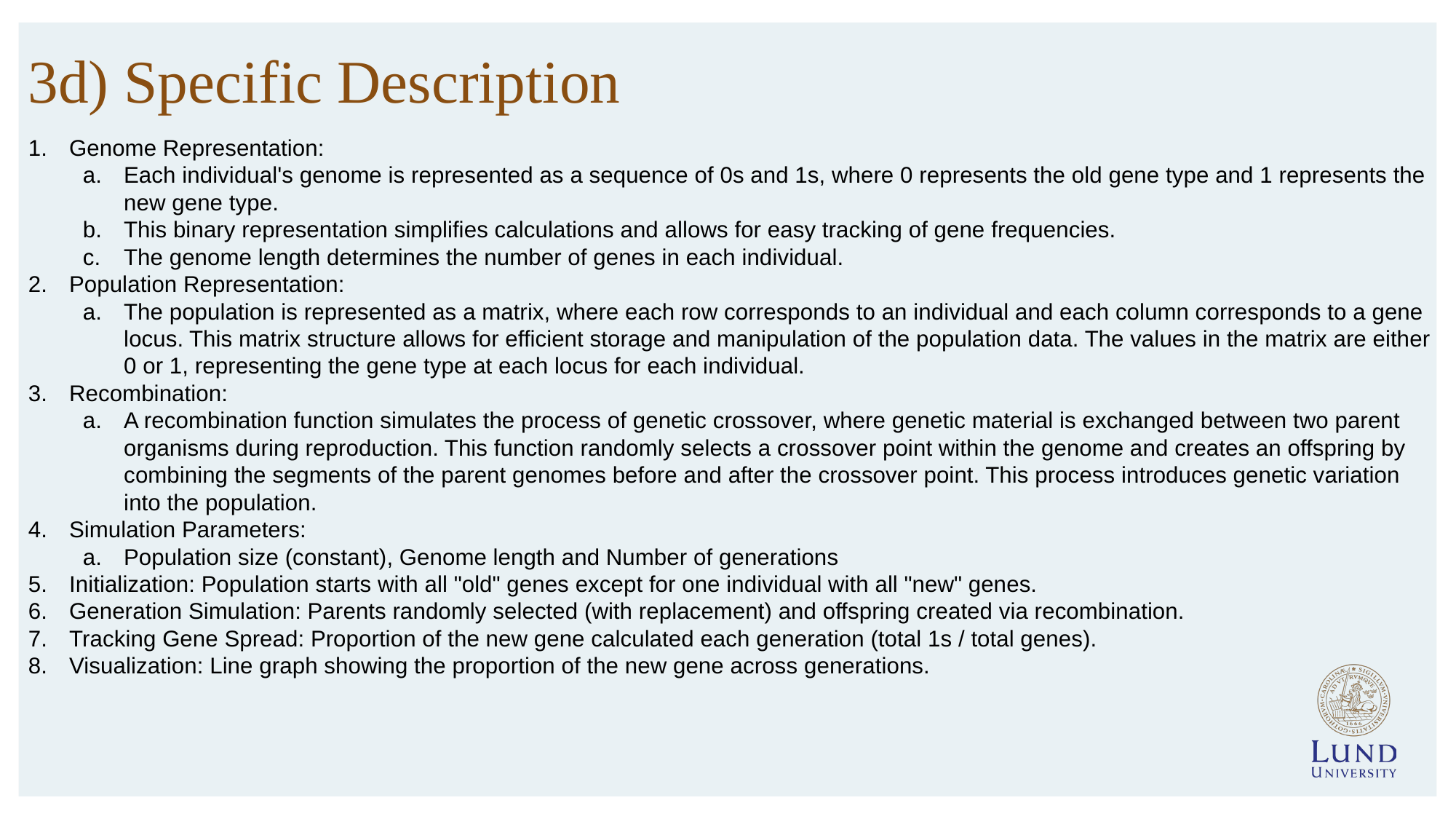

# 3d) Specific Description
Genome Representation:
Each individual's genome is represented as a sequence of 0s and 1s, where 0 represents the old gene type and 1 represents the new gene type.
This binary representation simplifies calculations and allows for easy tracking of gene frequencies.
The genome length determines the number of genes in each individual.
Population Representation:
The population is represented as a matrix, where each row corresponds to an individual and each column corresponds to a gene locus. This matrix structure allows for efficient storage and manipulation of the population data. The values in the matrix are either 0 or 1, representing the gene type at each locus for each individual.
Recombination:
A recombination function simulates the process of genetic crossover, where genetic material is exchanged between two parent organisms during reproduction. This function randomly selects a crossover point within the genome and creates an offspring by combining the segments of the parent genomes before and after the crossover point. This process introduces genetic variation into the population.
Simulation Parameters:
Population size (constant), Genome length and Number of generations
Initialization: Population starts with all "old" genes except for one individual with all "new" genes.
Generation Simulation: Parents randomly selected (with replacement) and offspring created via recombination.
Tracking Gene Spread: Proportion of the new gene calculated each generation (total 1s / total genes).
Visualization: Line graph showing the proportion of the new gene across generations.